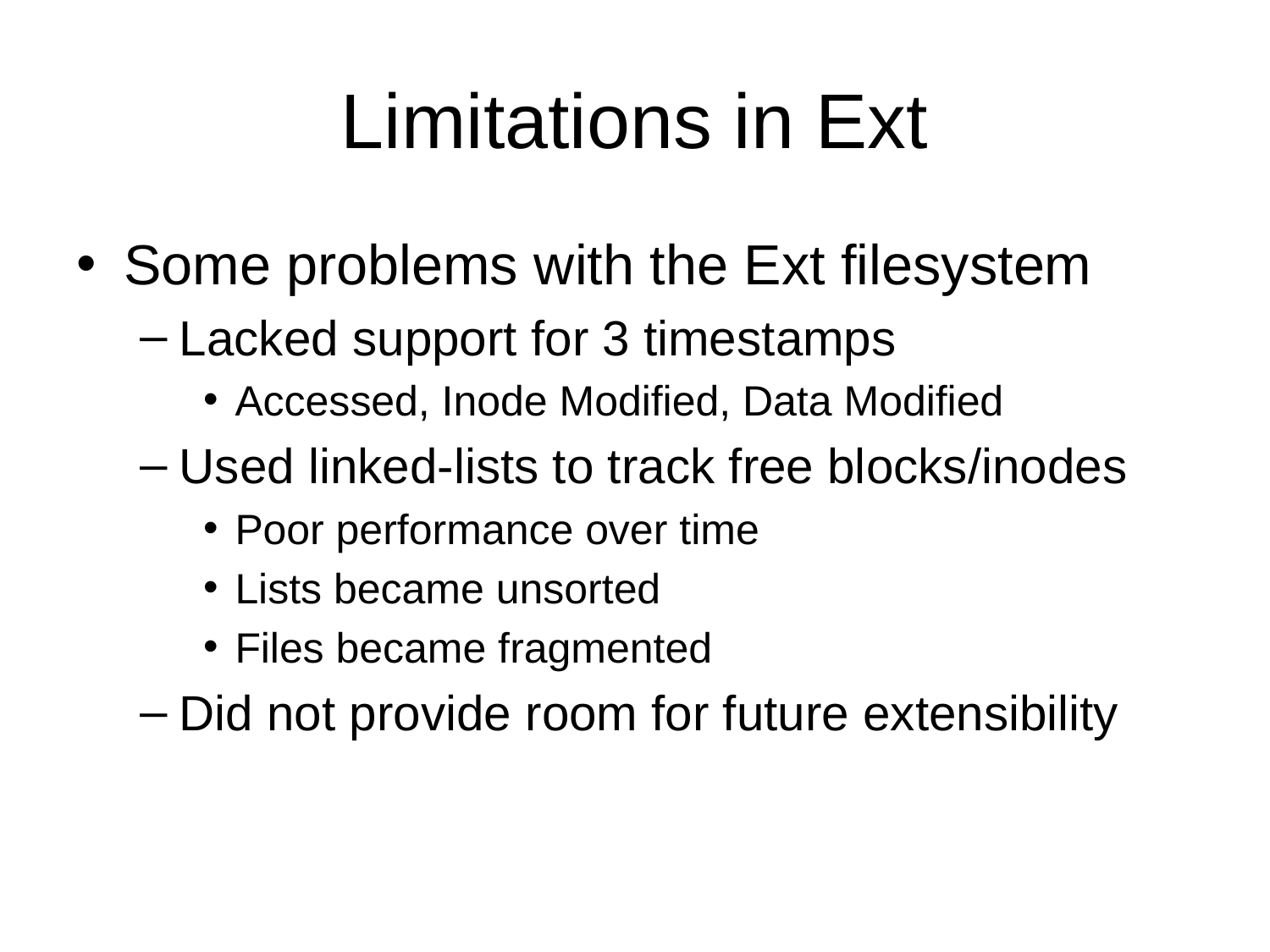

# Limitations in Ext
Some problems with the Ext filesystem
Lacked support for 3 timestamps
Accessed, Inode Modified, Data Modified
Used linked-lists to track free blocks/inodes
Poor performance over time
Lists became unsorted
Files became fragmented
Did not provide room for future extensibility